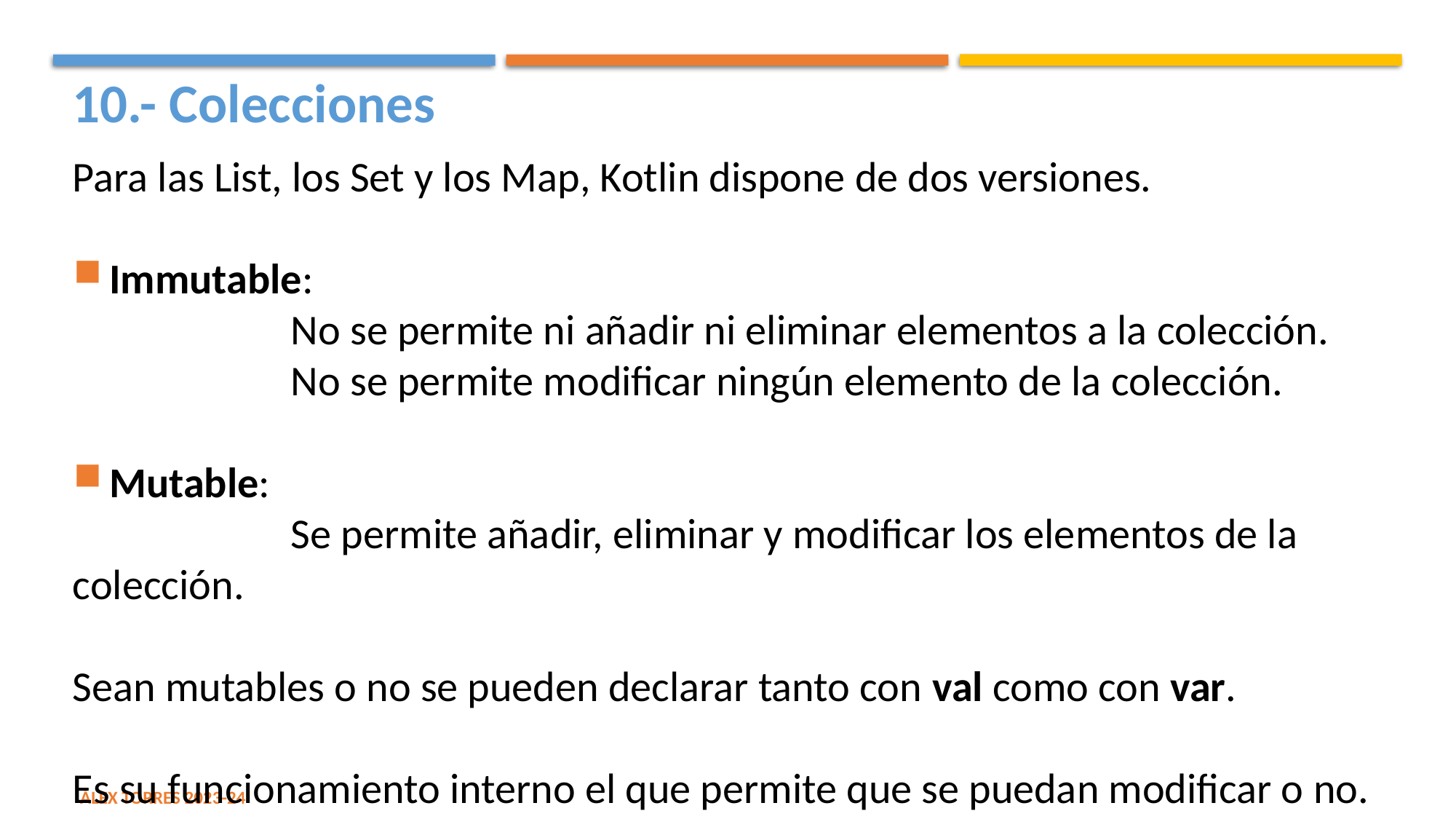

10.- Colecciones
Para las List, los Set y los Map, Kotlin dispone de dos versiones.

Immutable:
		No se permite ni añadir ni eliminar elementos a la colección.
		No se permite modificar ningún elemento de la colección.

Mutable:
		Se permite añadir, eliminar y modificar los elementos de la colección.

Sean mutables o no se pueden declarar tanto con val como con var.

Es su funcionamiento interno el que permite que se puedan modificar o no.